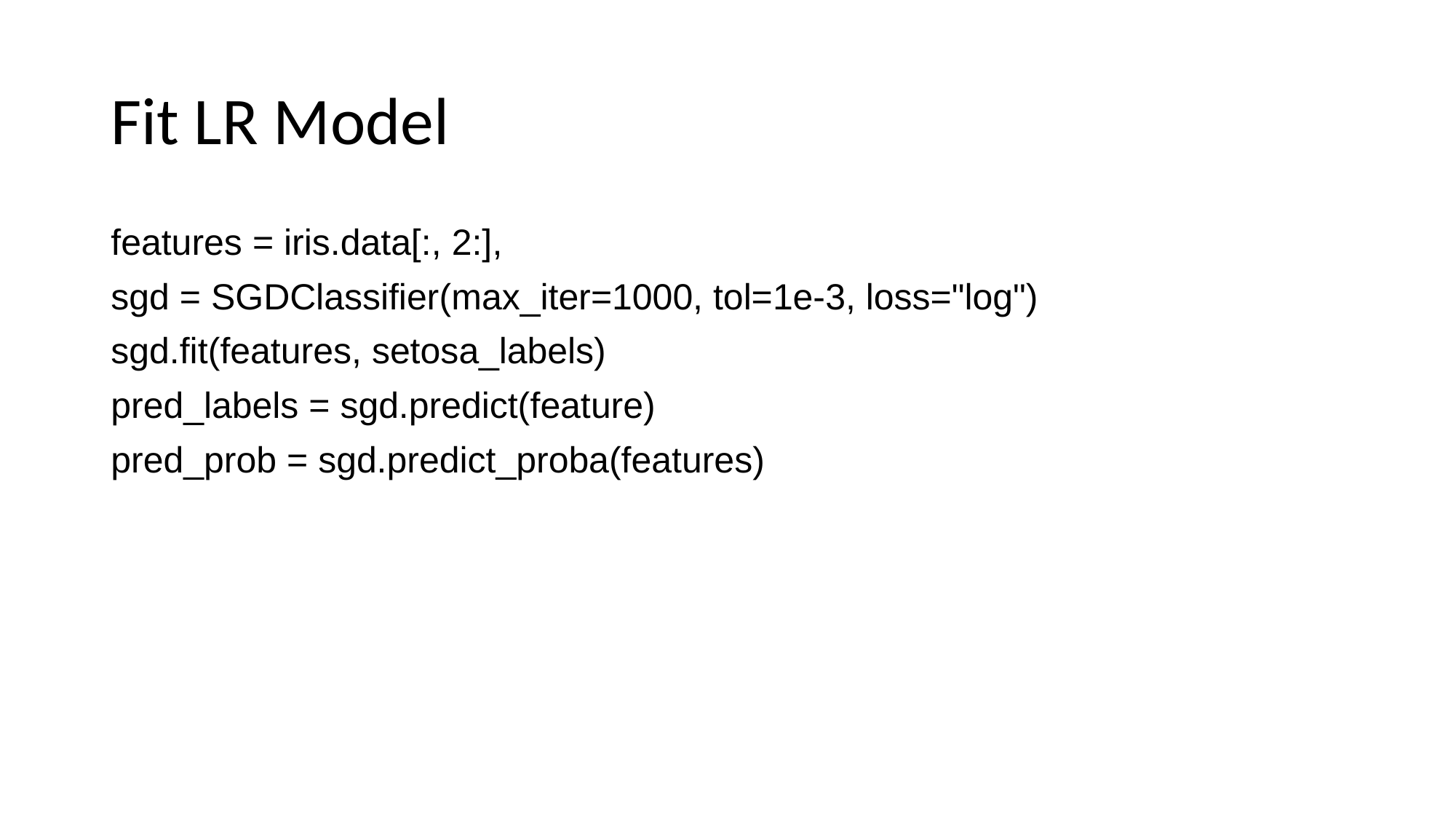

# Fit LR Model
features = iris.data[:, 2:],
sgd = SGDClassifier(max_iter=1000, tol=1e-3, loss="log")
sgd.fit(features, setosa_labels)
pred_labels = sgd.predict(feature)
pred_prob = sgd.predict_proba(features)